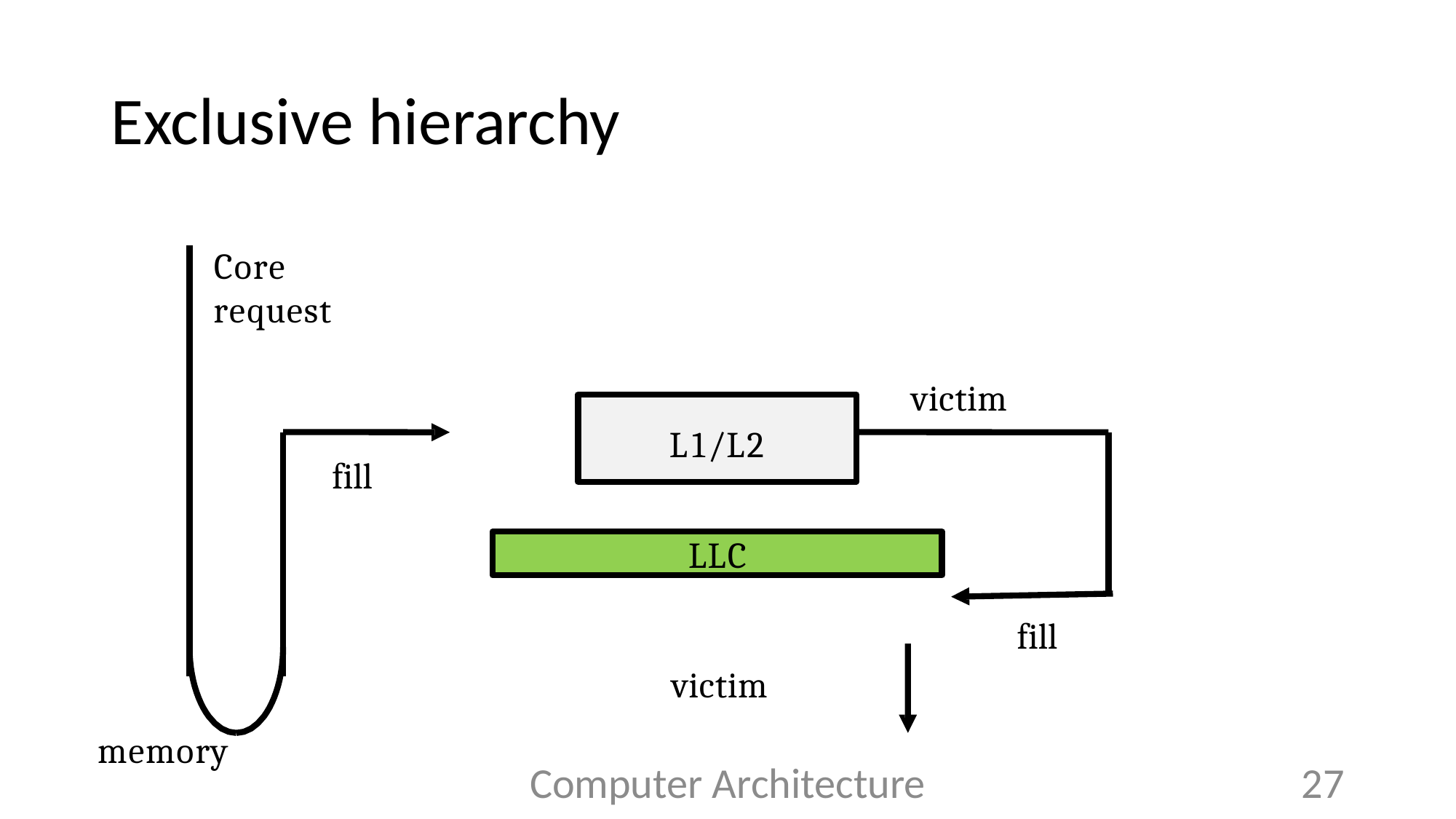

# Exclusive hierarchy
Core request

victim

L1/L2

fill
LLC

fill

victim
memory
Computer Architecture
27